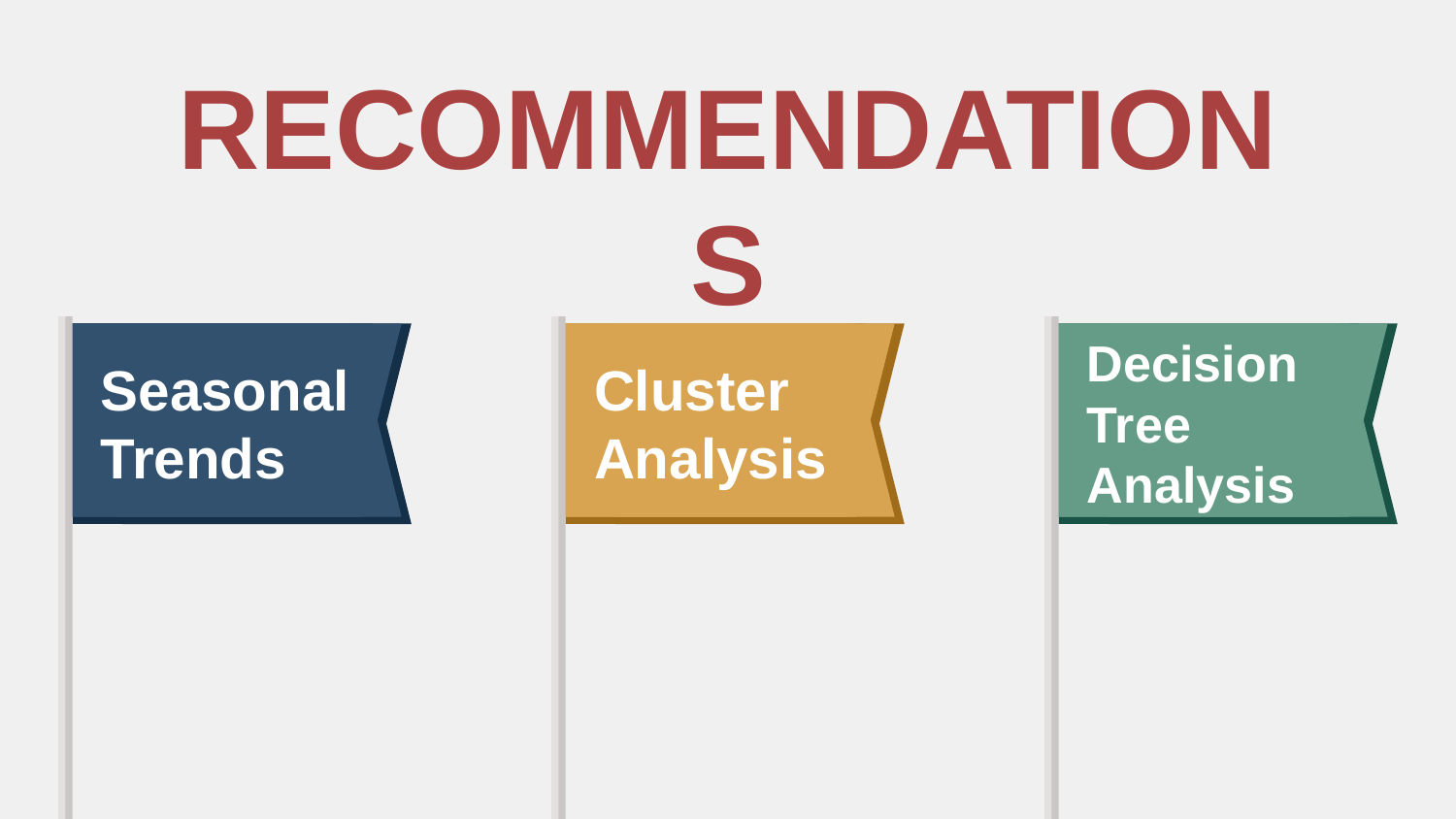

RECOMMENDATIONS

Decision Tree Analysis
Seasonal Trends
Cluster Analysis